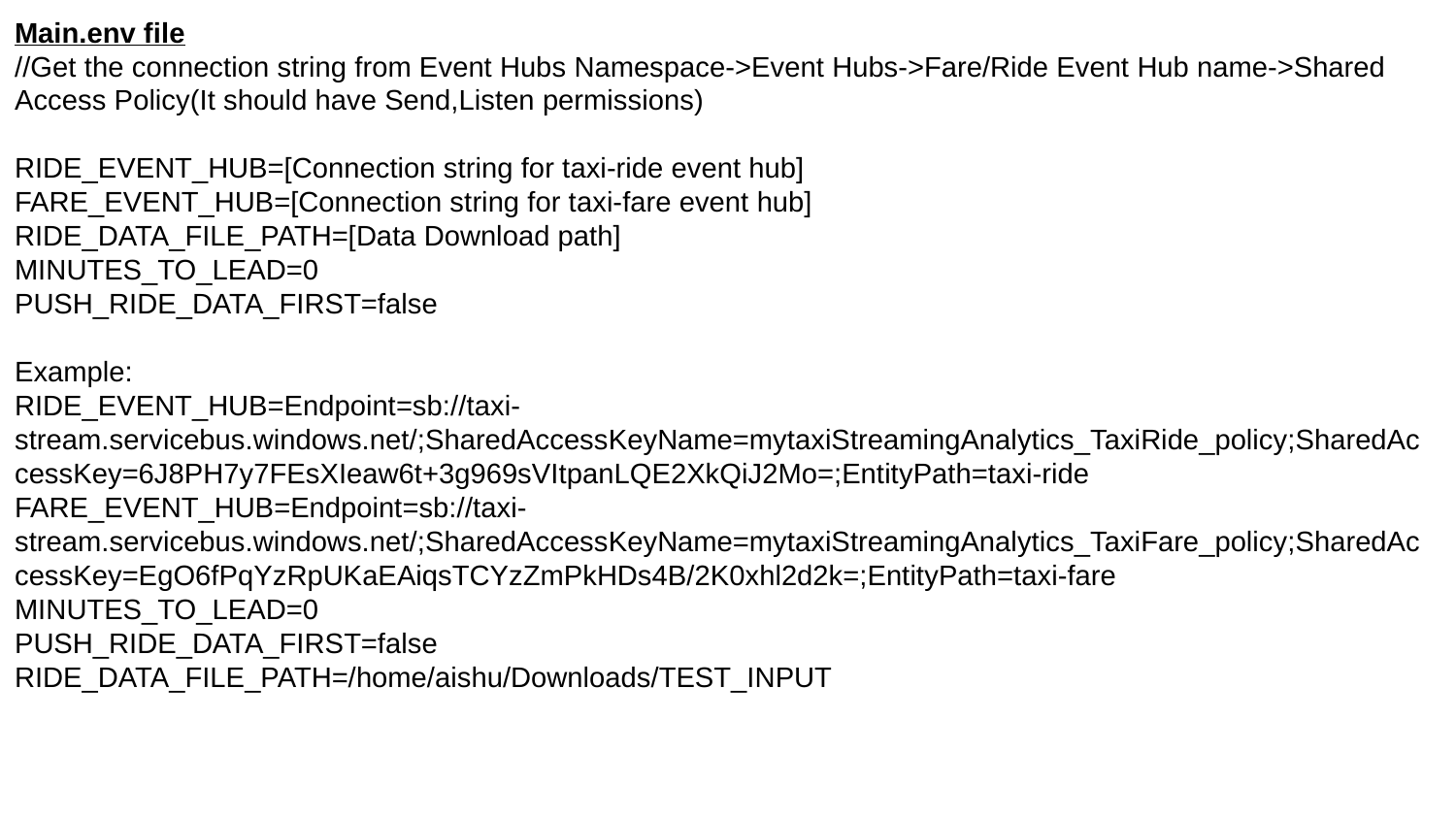

Main.env file
//Get the connection string from Event Hubs Namespace->Event Hubs->Fare/Ride Event Hub name->Shared Access Policy(It should have Send,Listen permissions)

RIDE_EVENT_HUB=[Connection string for taxi-ride event hub]
FARE_EVENT_HUB=[Connection string for taxi-fare event hub]
RIDE_DATA_FILE_PATH=[Data Download path]
MINUTES_TO_LEAD=0
PUSH_RIDE_DATA_FIRST=false

Example:
RIDE_EVENT_HUB=Endpoint=sb://taxi-stream.servicebus.windows.net/;SharedAccessKeyName=mytaxiStreamingAnalytics_TaxiRide_policy;SharedAccessKey=6J8PH7y7FEsXIeaw6t+3g969sVItpanLQE2XkQiJ2Mo=;EntityPath=taxi-ride
FARE_EVENT_HUB=Endpoint=sb://taxi-stream.servicebus.windows.net/;SharedAccessKeyName=mytaxiStreamingAnalytics_TaxiFare_policy;SharedAccessKey=EgO6fPqYzRpUKaEAiqsTCYzZmPkHDs4B/2K0xhl2d2k=;EntityPath=taxi-fare
MINUTES_TO_LEAD=0
PUSH_RIDE_DATA_FIRST=false
RIDE_DATA_FILE_PATH=/home/aishu/Downloads/TEST_INPUT